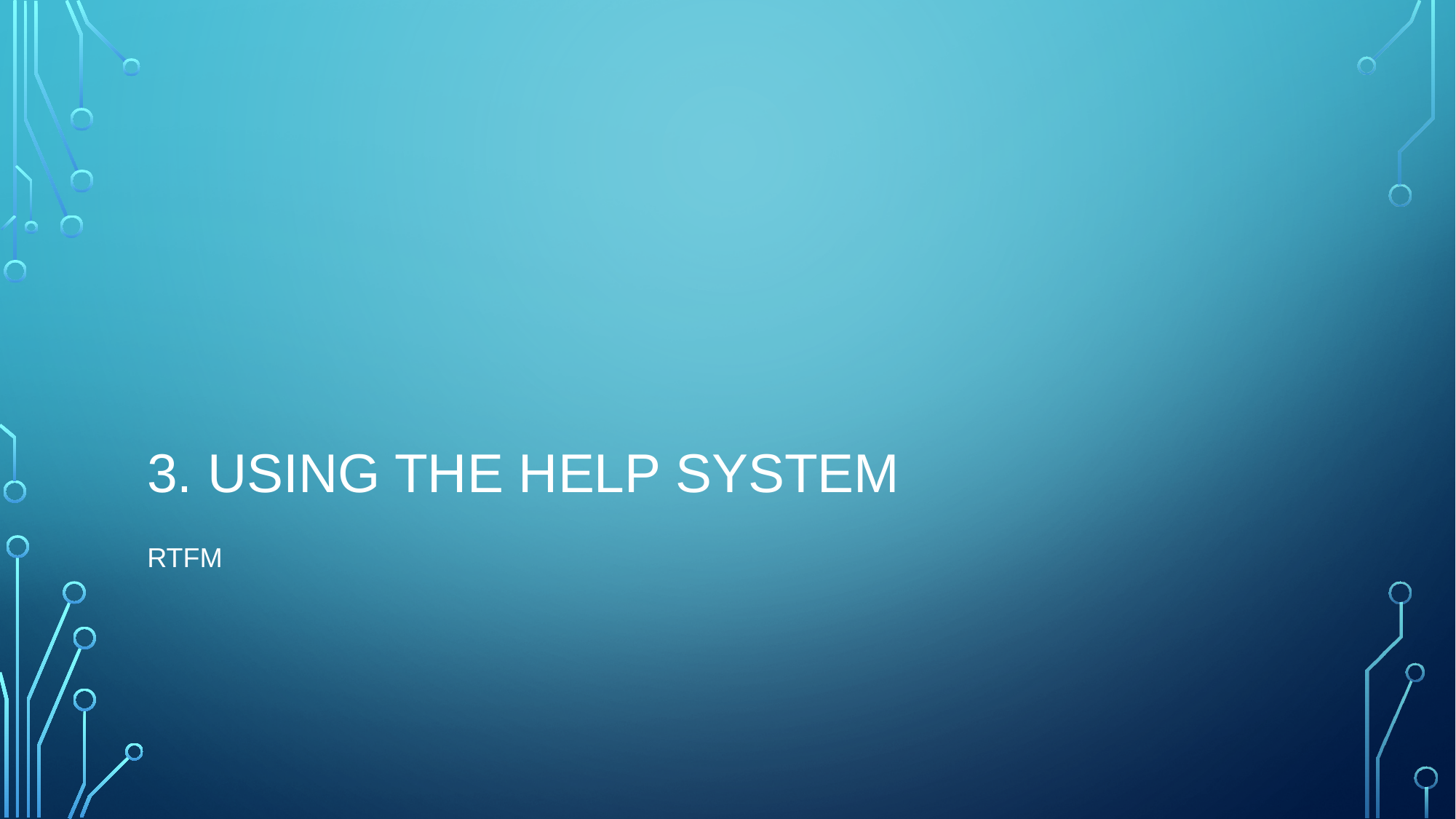

# 3. Using the help system
RTFM